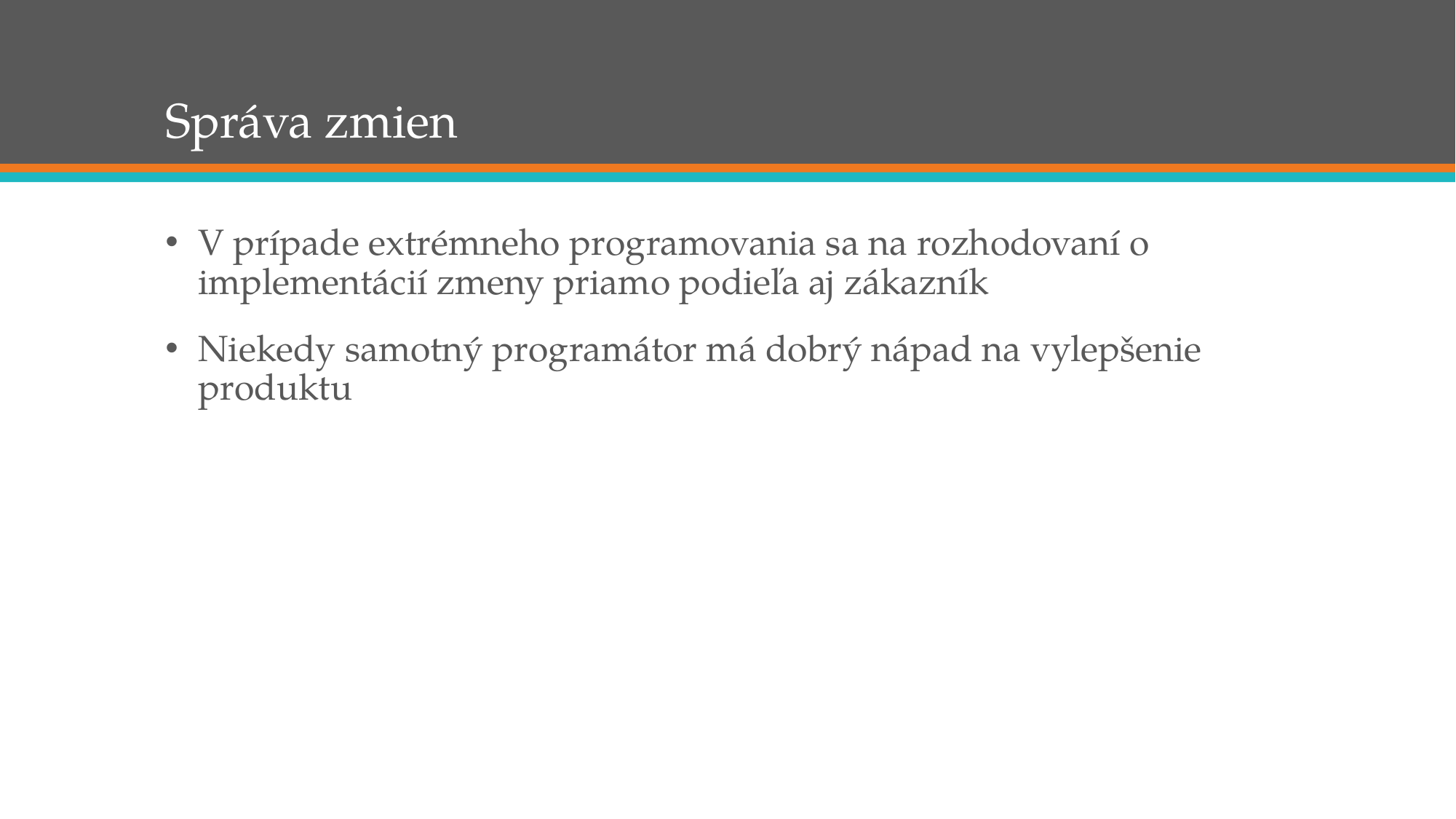

# Správa zmien
V prípade extrémneho programovania sa na rozhodovaní o implementácií zmeny priamo podieľa aj zákazník
Niekedy samotný programátor má dobrý nápad na vylepšenie produktu